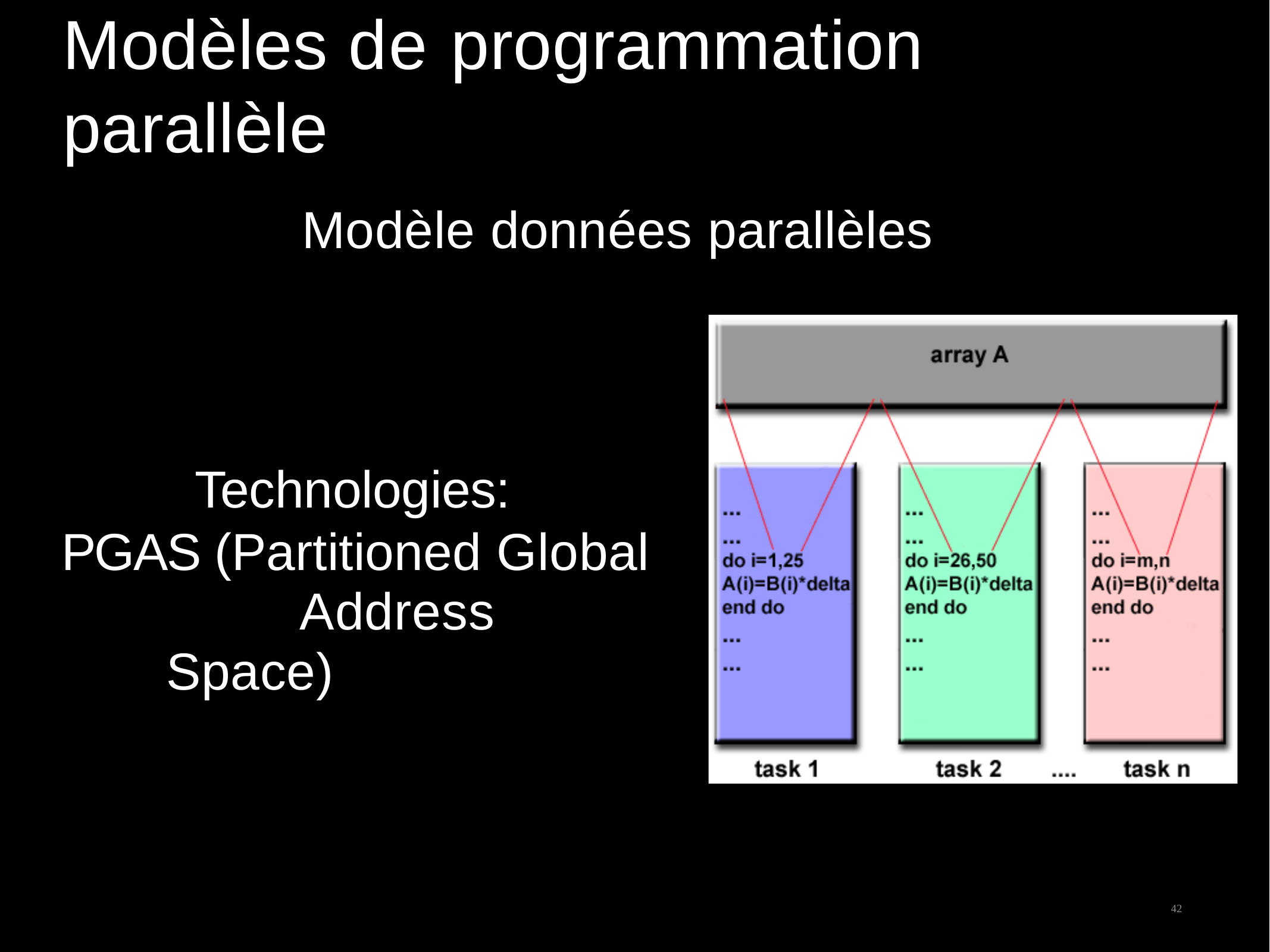

42
# Modèles de programmation parallèle
Modèle données parallèles

Technologies:  PGAS (Partitioned Global
Address Space)